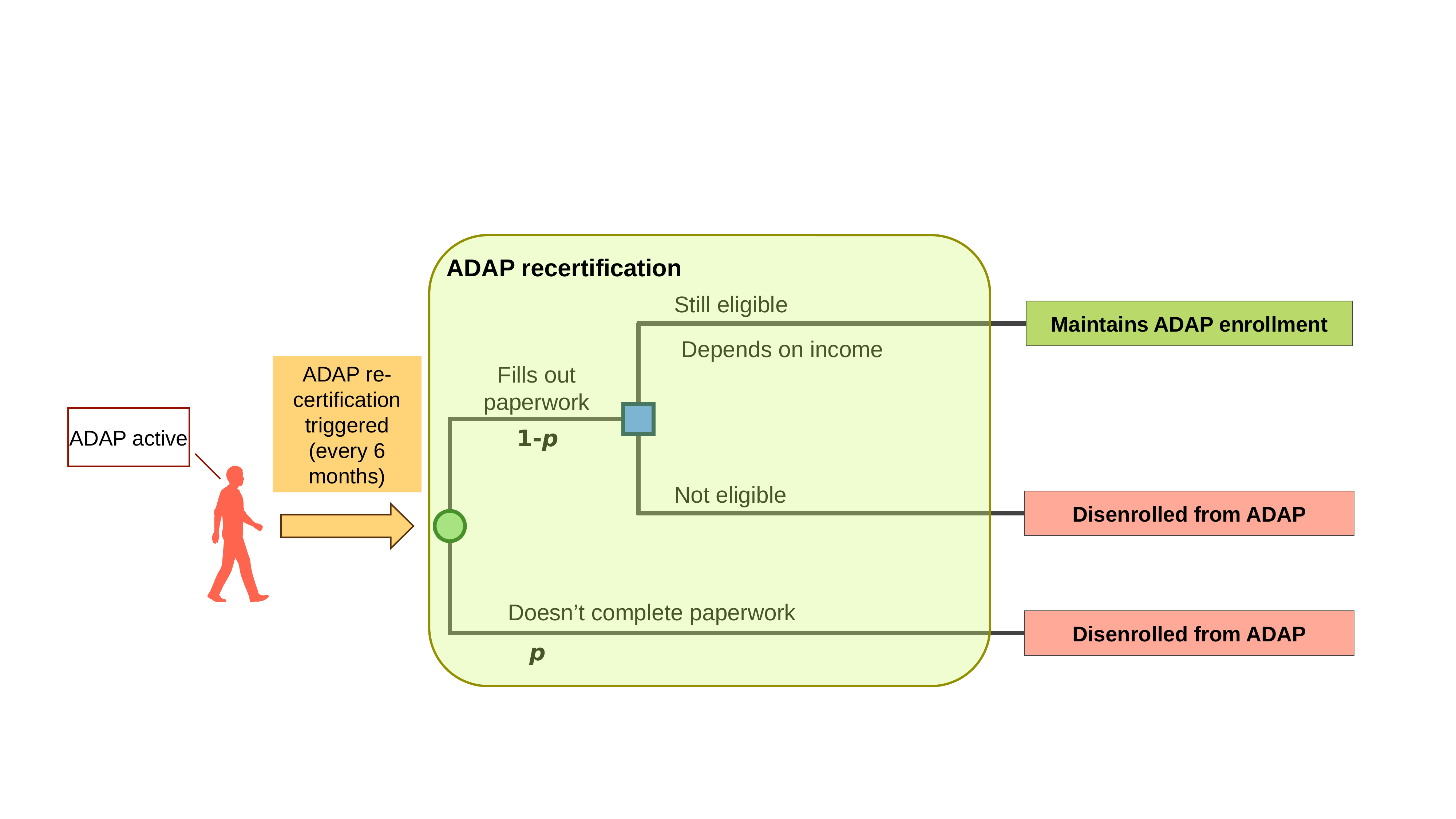

ADAP recertification
Still eligible
Maintains ADAP enrollment

Depends on income
ADAP re-certification triggered (every 6 months)
Fills out paperwork

ADAP active

1-p

Not eligible
Disenrolled from ADAP

Doesn’t complete paperwork
Disenrolled from ADAP

p